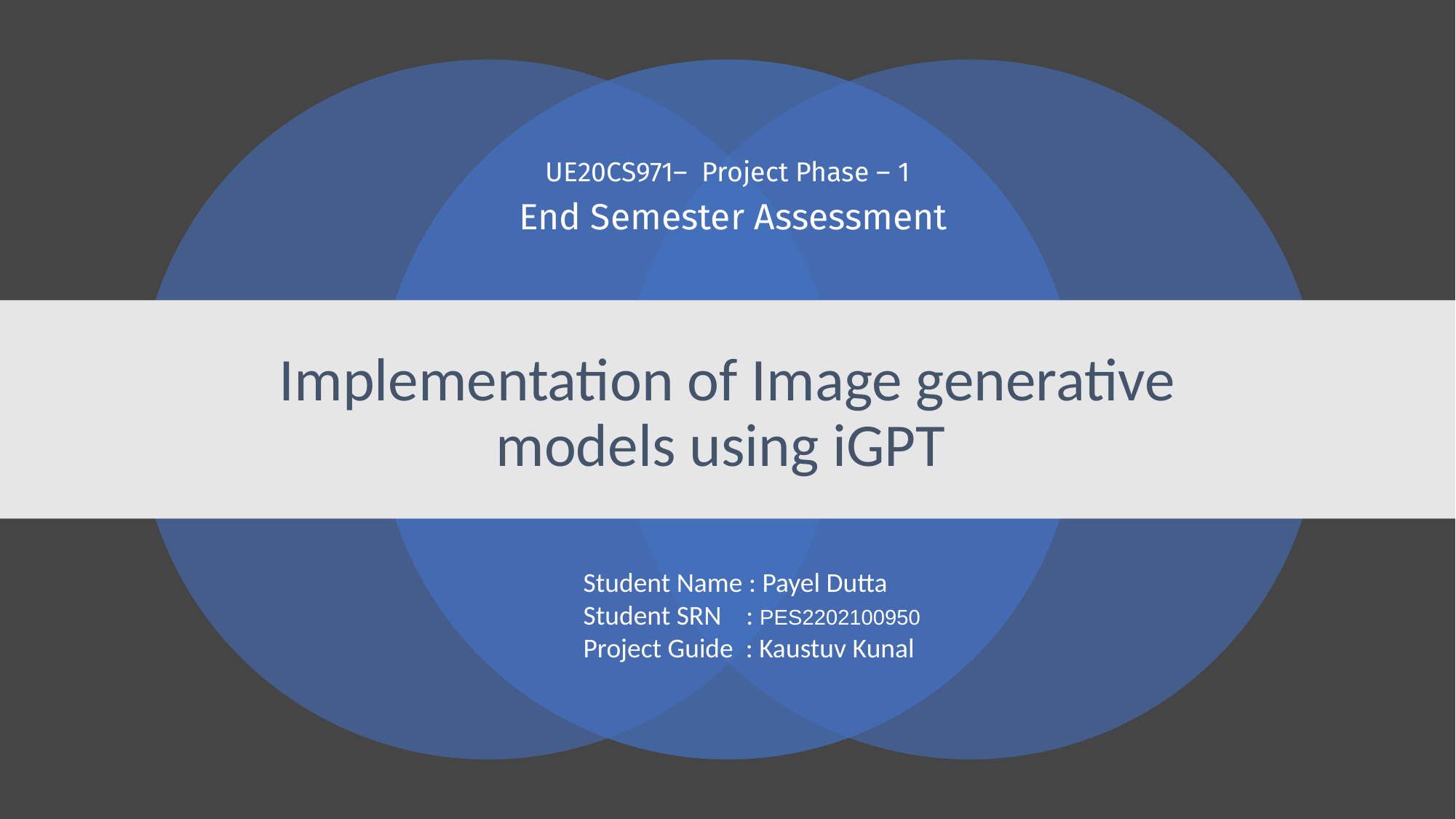

UE20CS971–  Project Phase – 1
 End Semester Assessment

Implementation of Image generative models using iGPT
Student Name : Payel Dutta
Student SRN    : PES2202100950
Project Guide  : Kaustuv Kunal